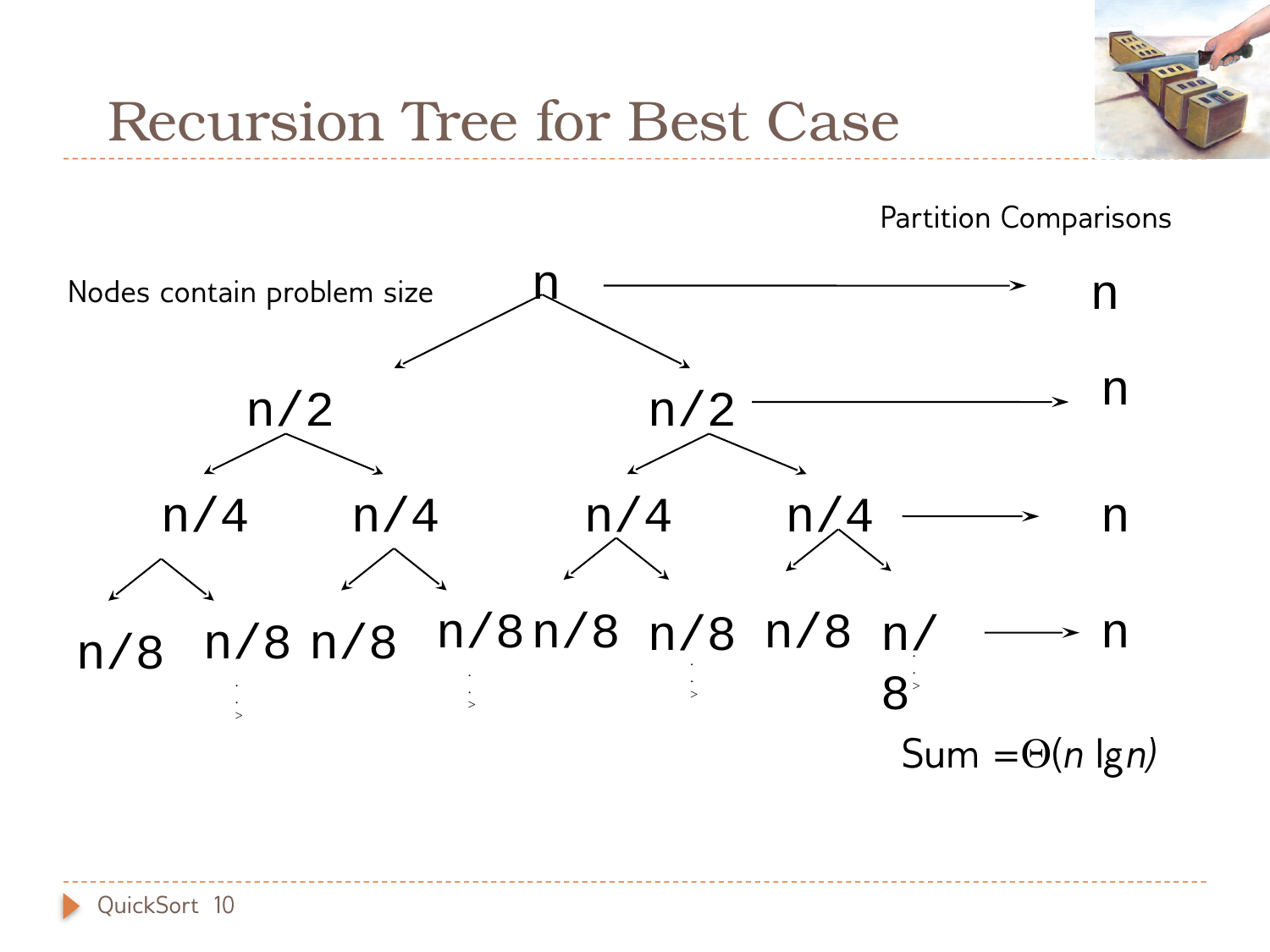

# Recursion Tree for Best Case
Partition Comparisons
n
n
Nodes contain problem size

n
n/2
n/2

n/4
n/4
n/4
n/4
n

n/8
n/8
.
.
>

n/8
n/8
.
.
>
n/8
n/8
n
n/8
n/8

.
.
>
.
.
>
Sum =Θ(n lgn)
QuickSort  10